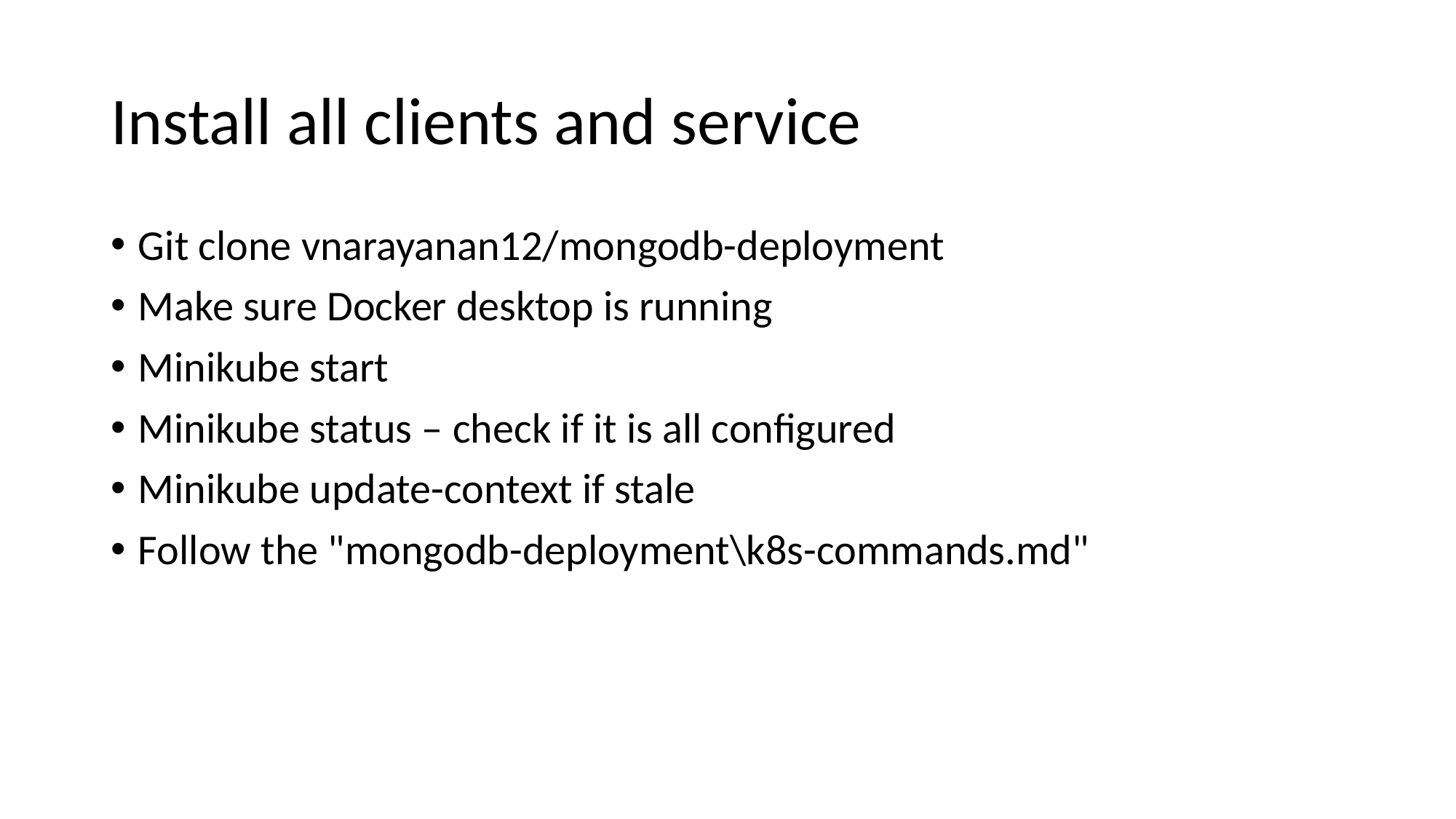

# Install all clients and service
Git clone vnarayanan12/mongodb-deployment
Make sure Docker desktop is running
Minikube start
Minikube status – check if it is all configured
Minikube update-context if stale
Follow the "mongodb-deployment\k8s-commands.md"